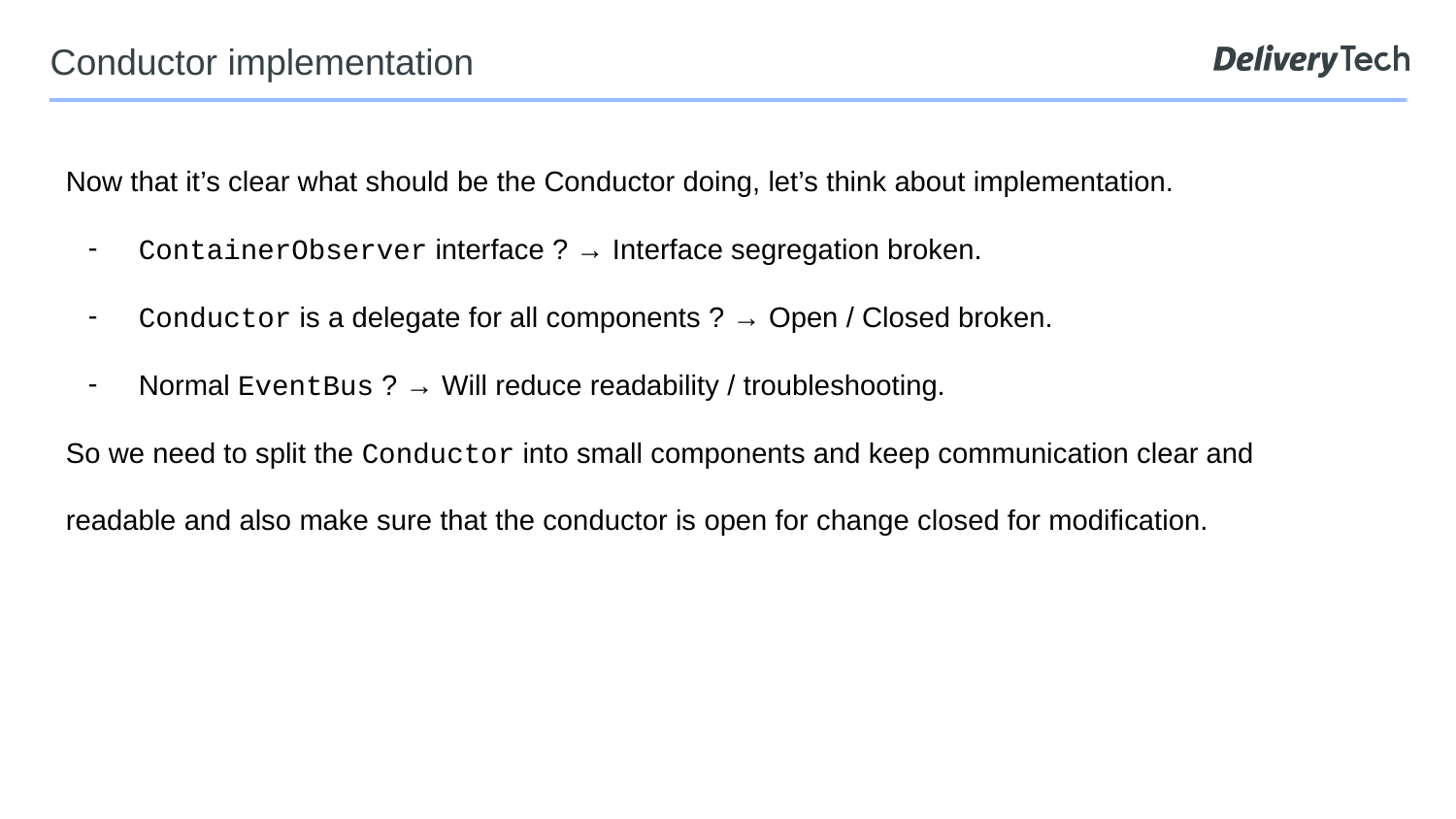

Conductor implementation
Now that it’s clear what should be the Conductor doing, let’s think about implementation.
ContainerObserver interface ? → Interface segregation broken.
Conductor is a delegate for all components ? → Open / Closed broken.
Normal EventBus ? → Will reduce readability / troubleshooting.
So we need to split the Conductor into small components and keep communication clear and readable and also make sure that the conductor is open for change closed for modification.